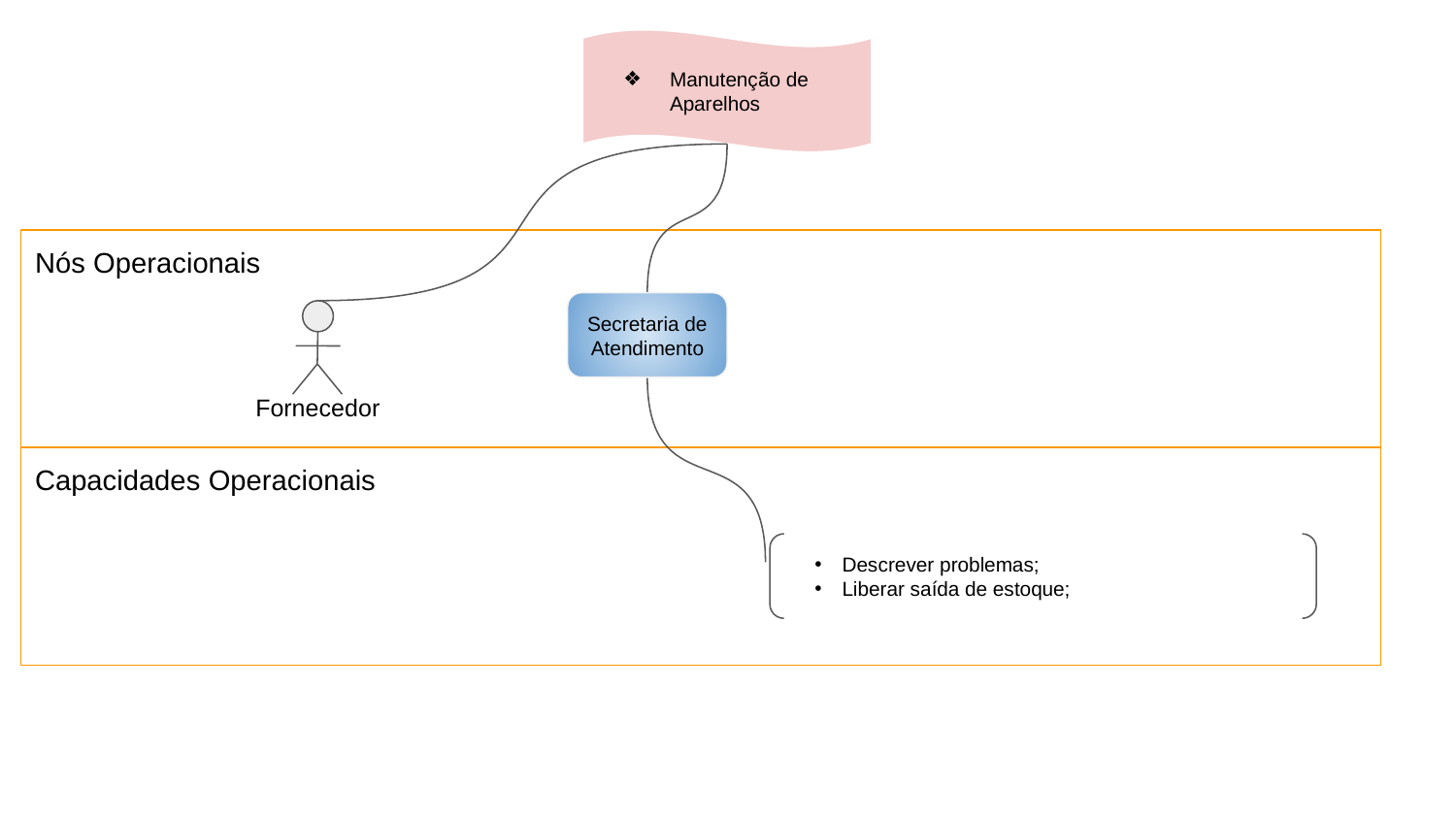

Manutenção de Aparelhos
Nós Operacionais
Secretaria de Atendimento

Fornecedor
Capacidades Operacionais
Descrever problemas;
Liberar saída de estoque;